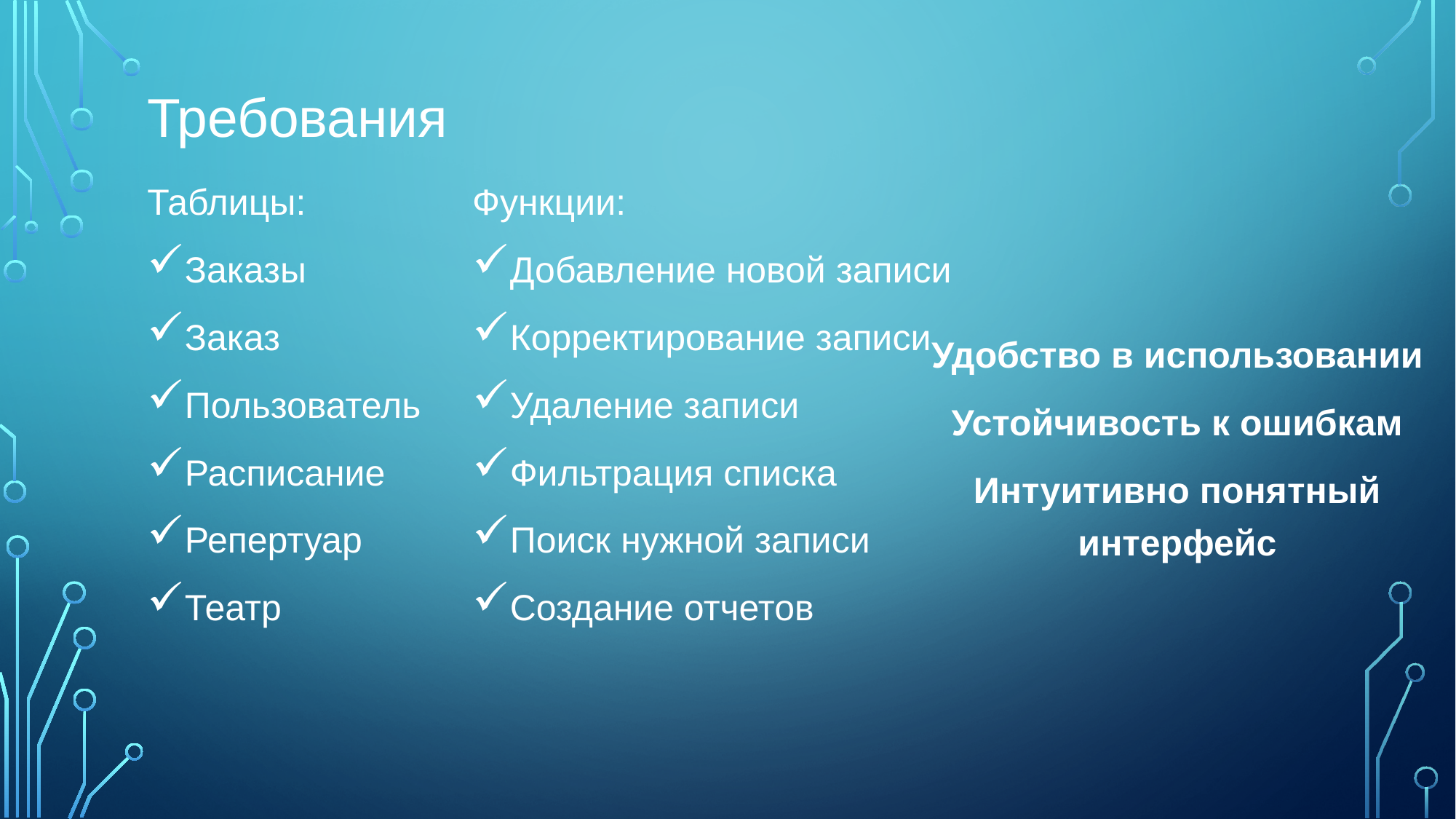

# Требования
Таблицы:
Заказы
Заказ
Пользователь
Расписание
Репертуар
Театр
Функции:
Добавление новой записи
Корректирование записи
Удаление записи
Фильтрация списка
Поиск нужной записи
Создание отчетов
Удобство в использовании
Устойчивость к ошибкам
Интуитивно понятный интерфейс